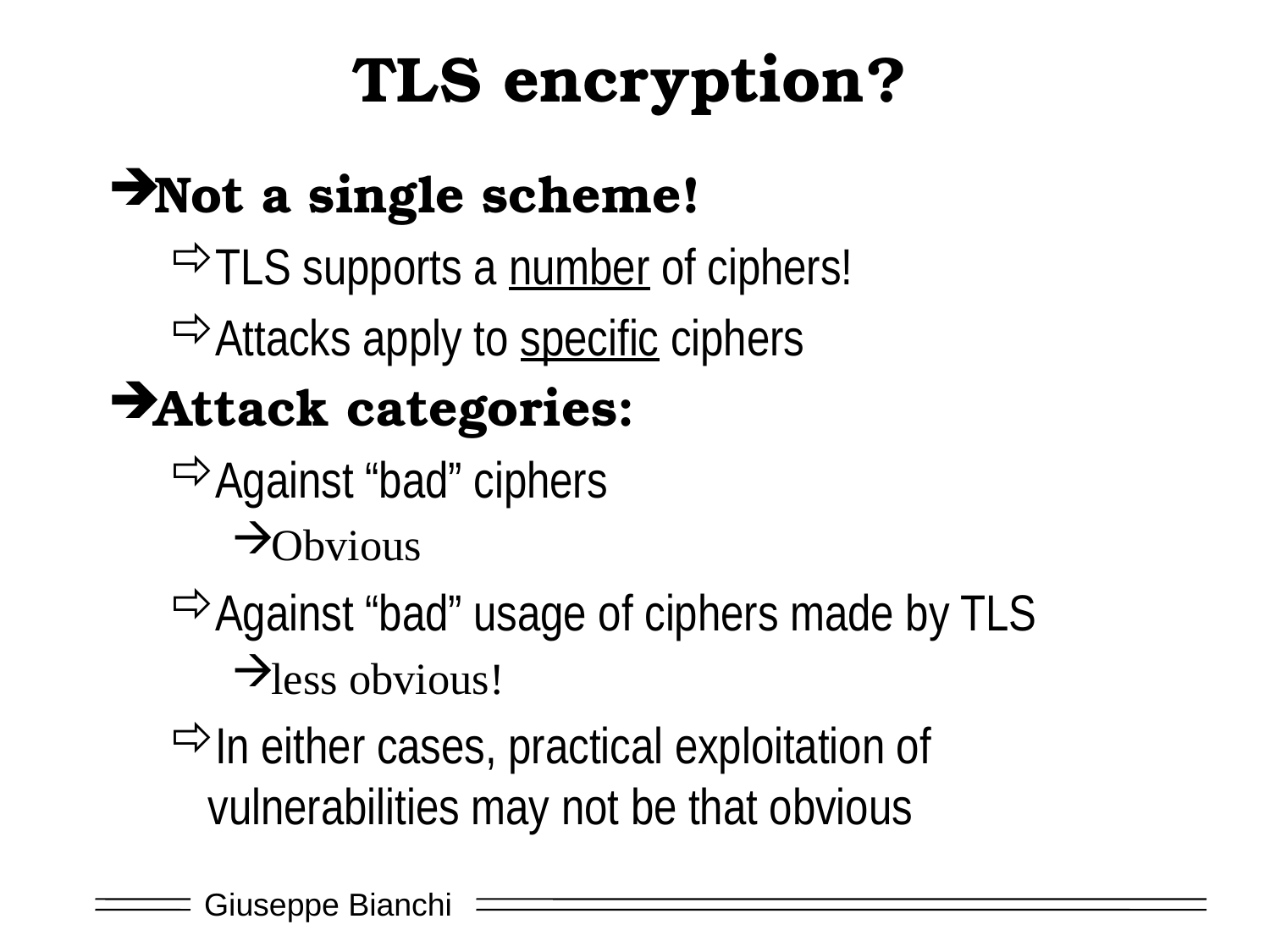

# TLS encryption?
Not a single scheme!
TLS supports a number of ciphers!
Attacks apply to specific ciphers
Attack categories:
Against “bad” ciphers
Obvious
Against “bad” usage of ciphers made by TLS
less obvious!
In either cases, practical exploitation of vulnerabilities may not be that obvious